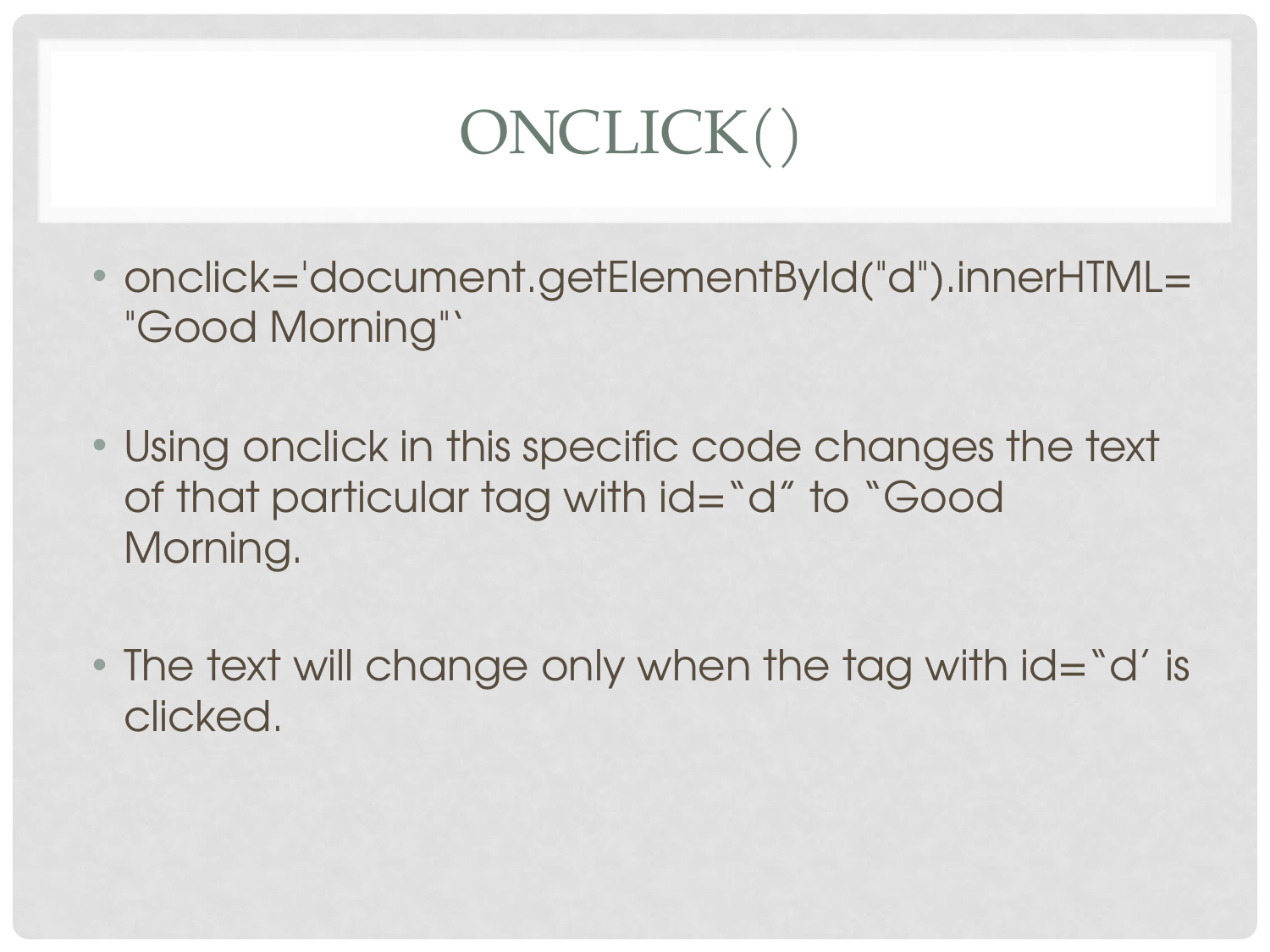

# Onclick()
onclick='document.getElementById("d").innerHTML= "Good Morning"‘

Using onclick in this specific code changes the text of that particular tag with id=“d” to “Good Morning.

The text will change only when the tag with id=“d’ is clicked.